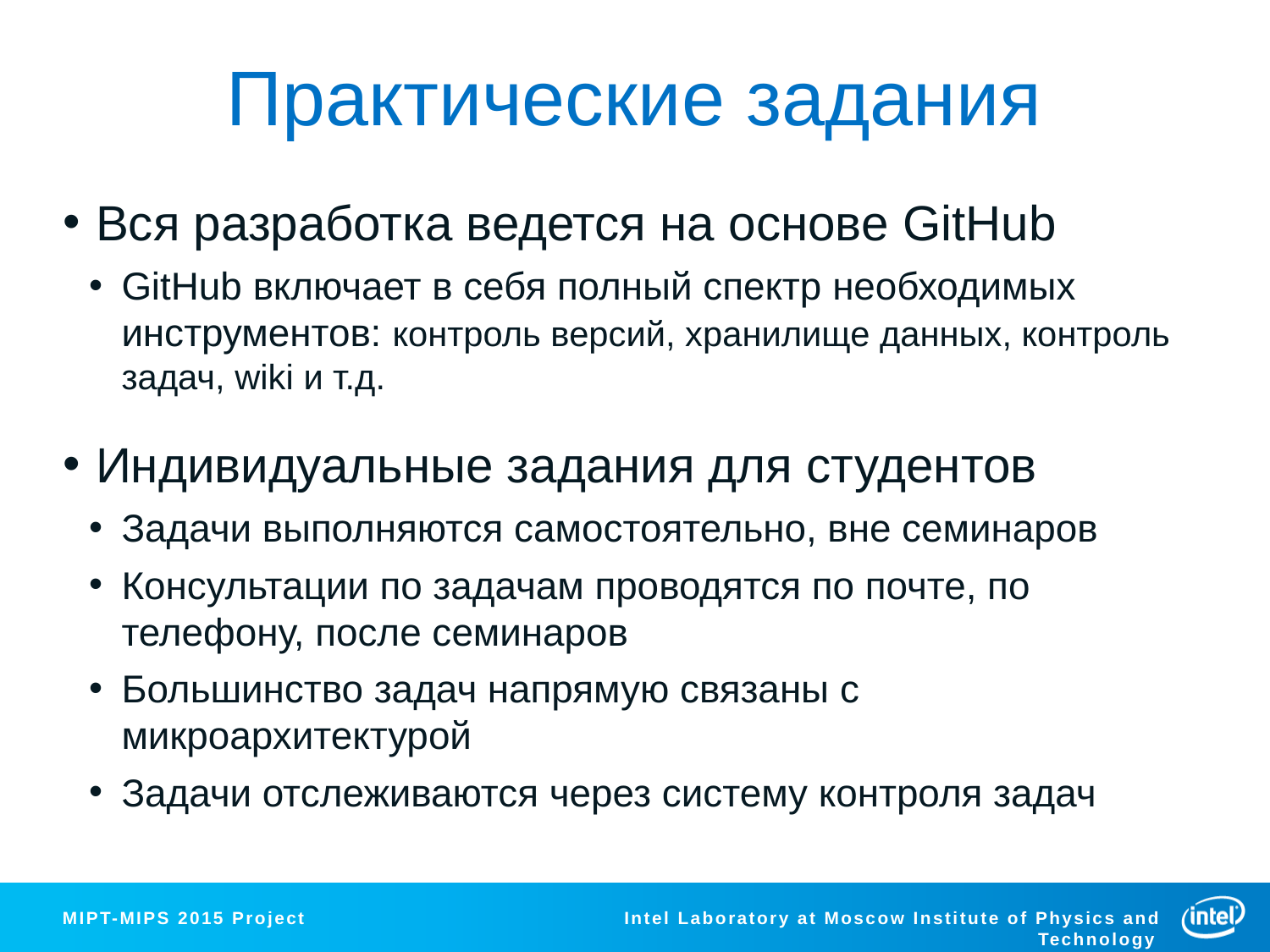

# Практические задания
Вся разработка ведется на основе GitHub
GitHub включает в себя полный спектр необходимых инструментов: контроль версий, хранилище данных, контроль задач, wiki и т.д.
Индивидуальные задания для студентов
Задачи выполняются самостоятельно, вне семинаров
Консультации по задачам проводятся по почте, по телефону, после семинаров
Большинство задач напрямую связаны с микроархитектурой
Задачи отслеживаются через систему контроля задач